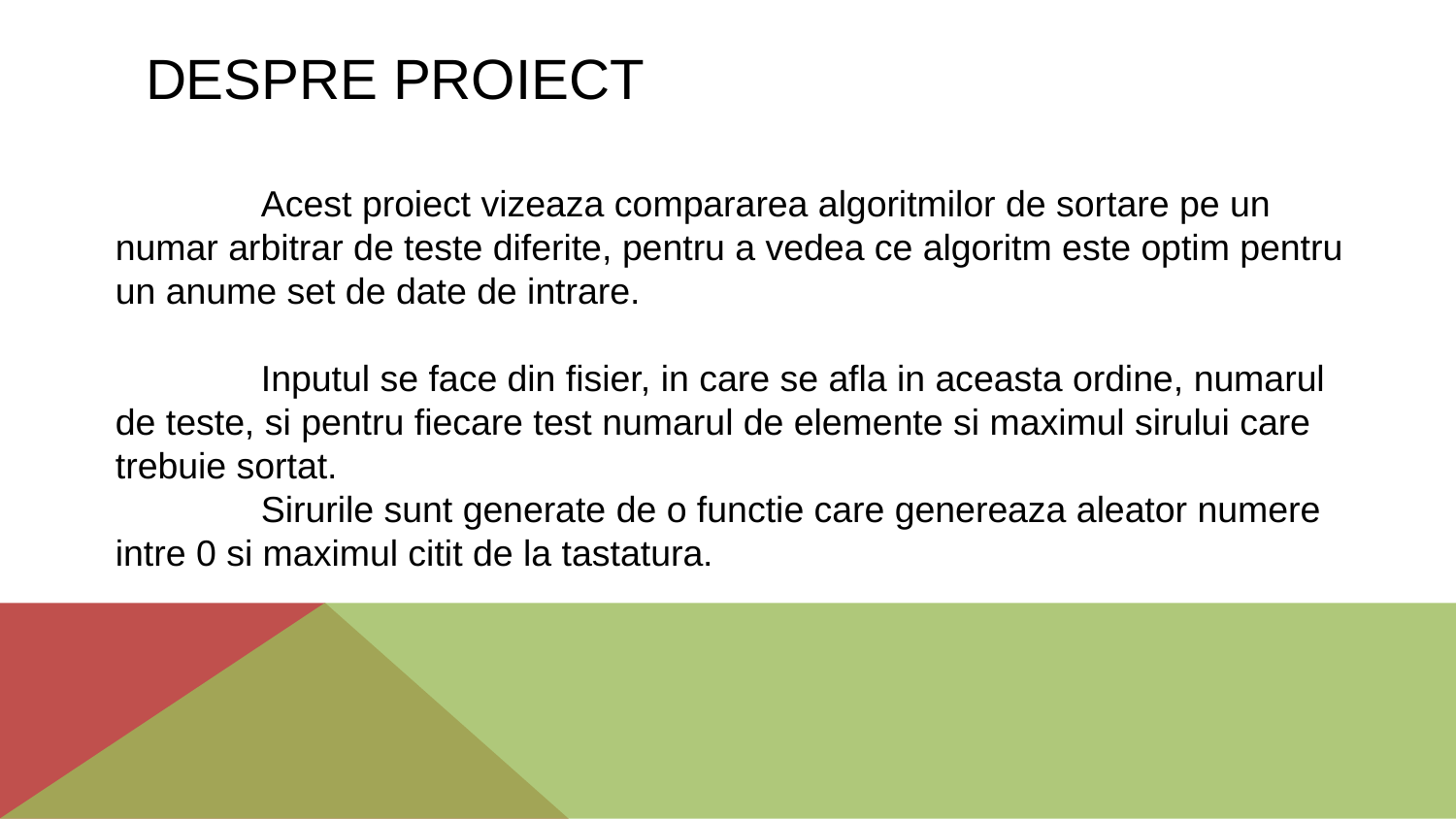

# Despre Proiect
	Acest proiect vizeaza compararea algoritmilor de sortare pe un numar arbitrar de teste diferite, pentru a vedea ce algoritm este optim pentru un anume set de date de intrare.

	Inputul se face din fisier, in care se afla in aceasta ordine, numarul de teste, si pentru fiecare test numarul de elemente si maximul sirului care trebuie sortat.
	Sirurile sunt generate de o functie care genereaza aleator numere intre 0 si maximul citit de la tastatura.